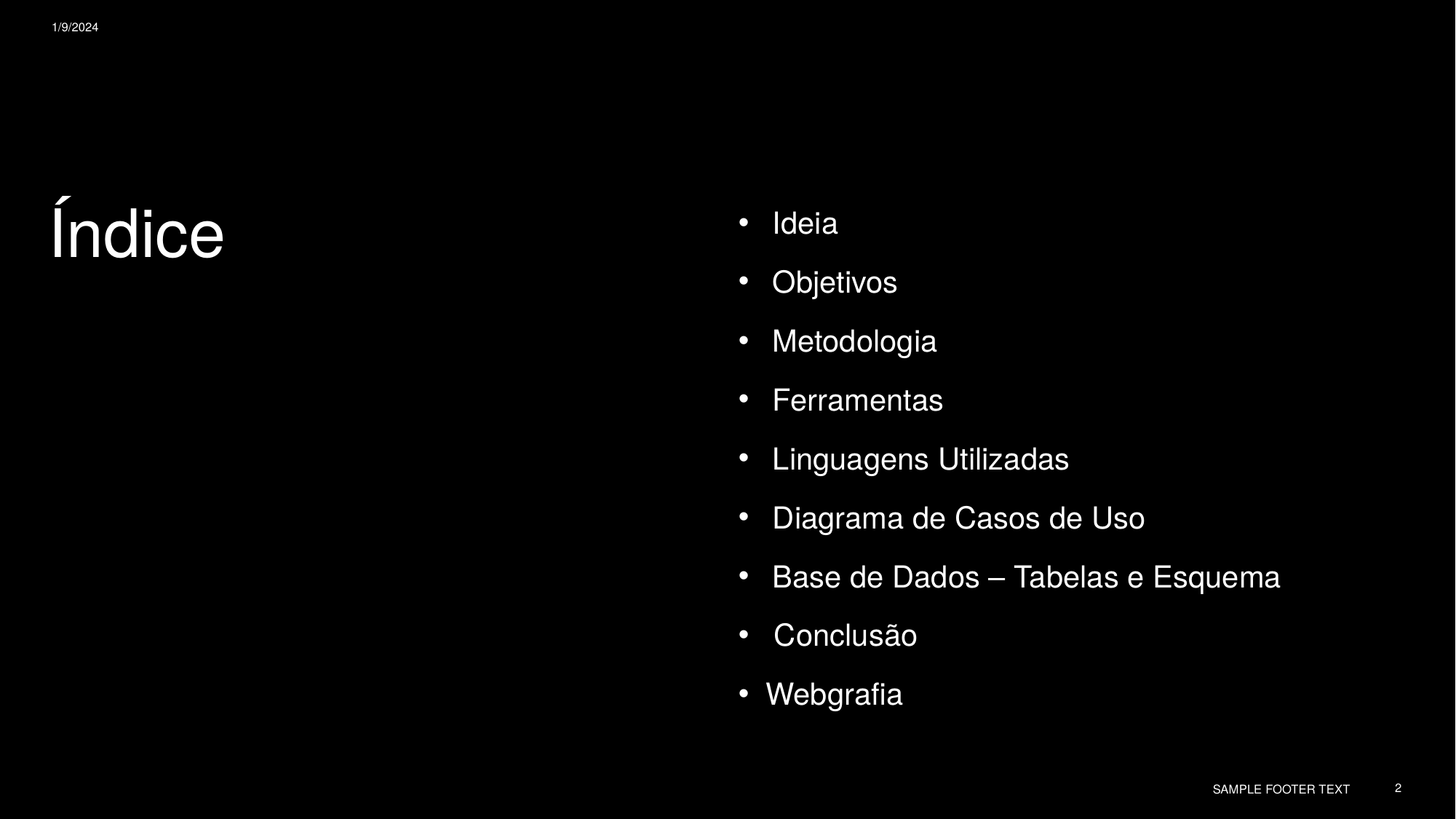

1/9/2024
Ideia
Objetivos
Metodologia
Ferramentas
Linguagens Utilizadas
Diagrama de Casos de Uso
Base de Dados – Tabelas e Esquema
 Conclusão
Webgrafia

# Índice

Sample Footer Text
2